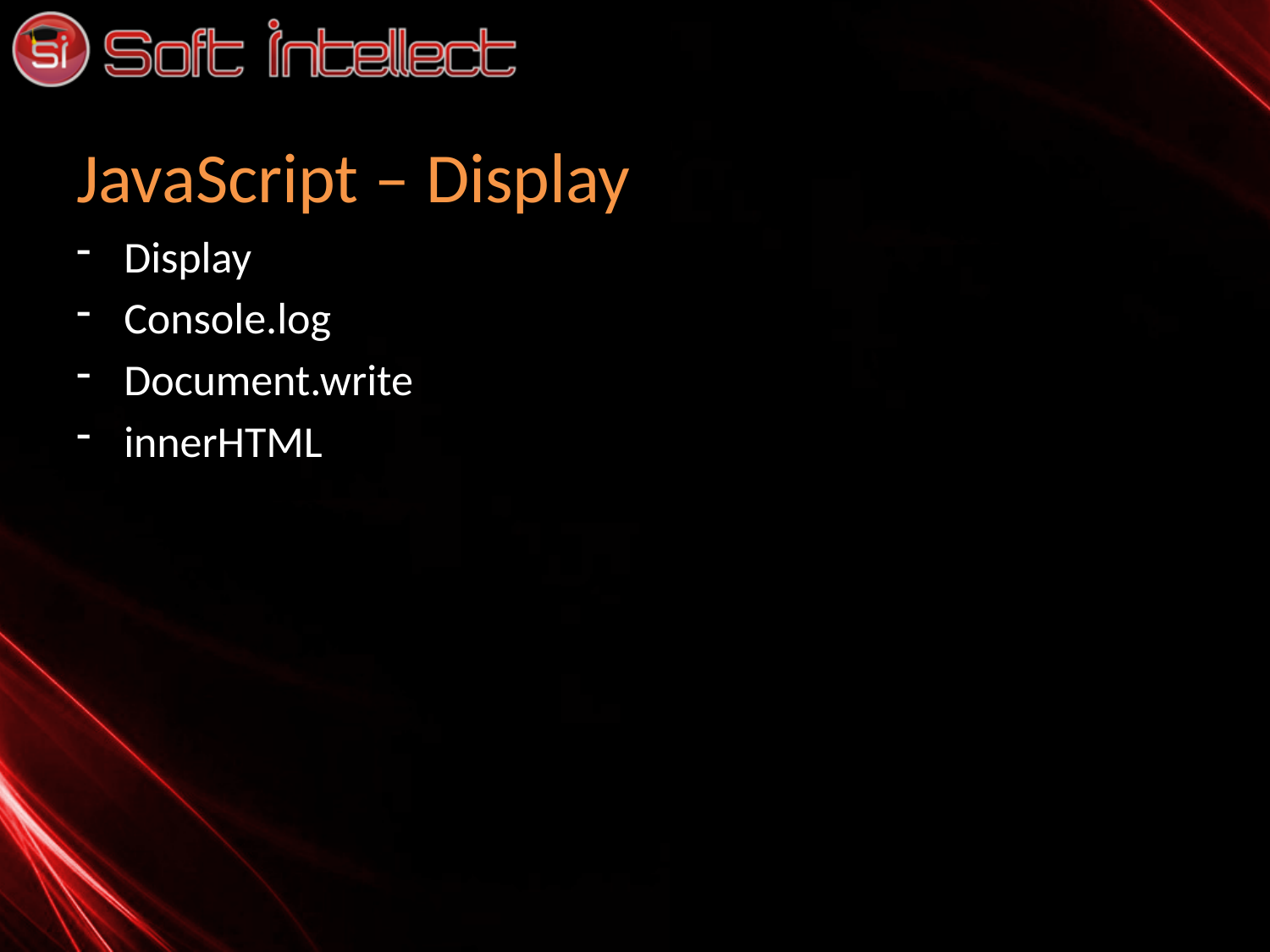

# JavaScript – Display
Display
Console.log
Document.write
innerHTML